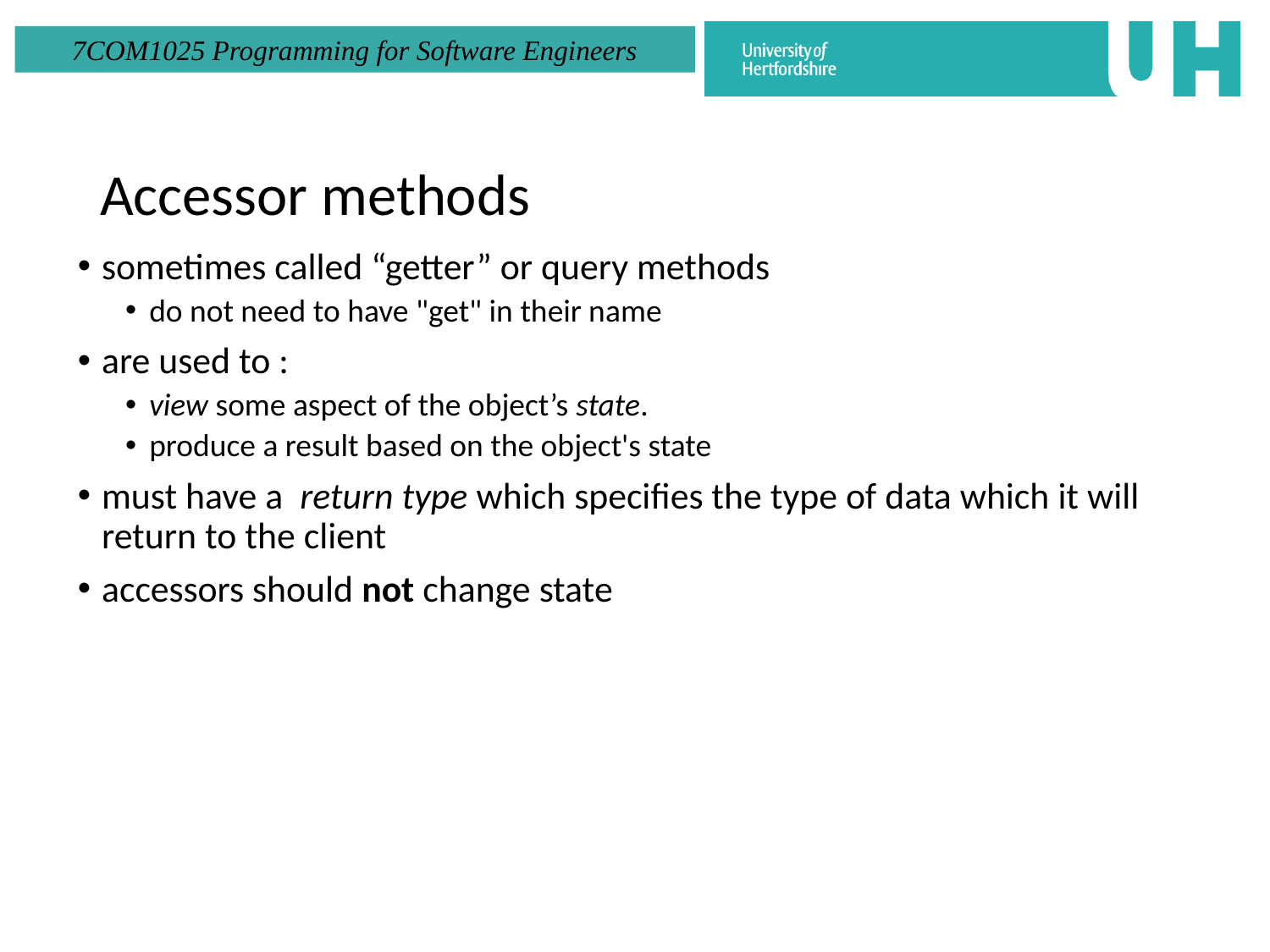

Accessor methods
sometimes called “getter” or query methods
do not need to have "get" in their name
are used to :
view some aspect of the object’s state.
produce a result based on the object's state
must have a  return type which specifies the type of data which it will return to the client
accessors should not change state